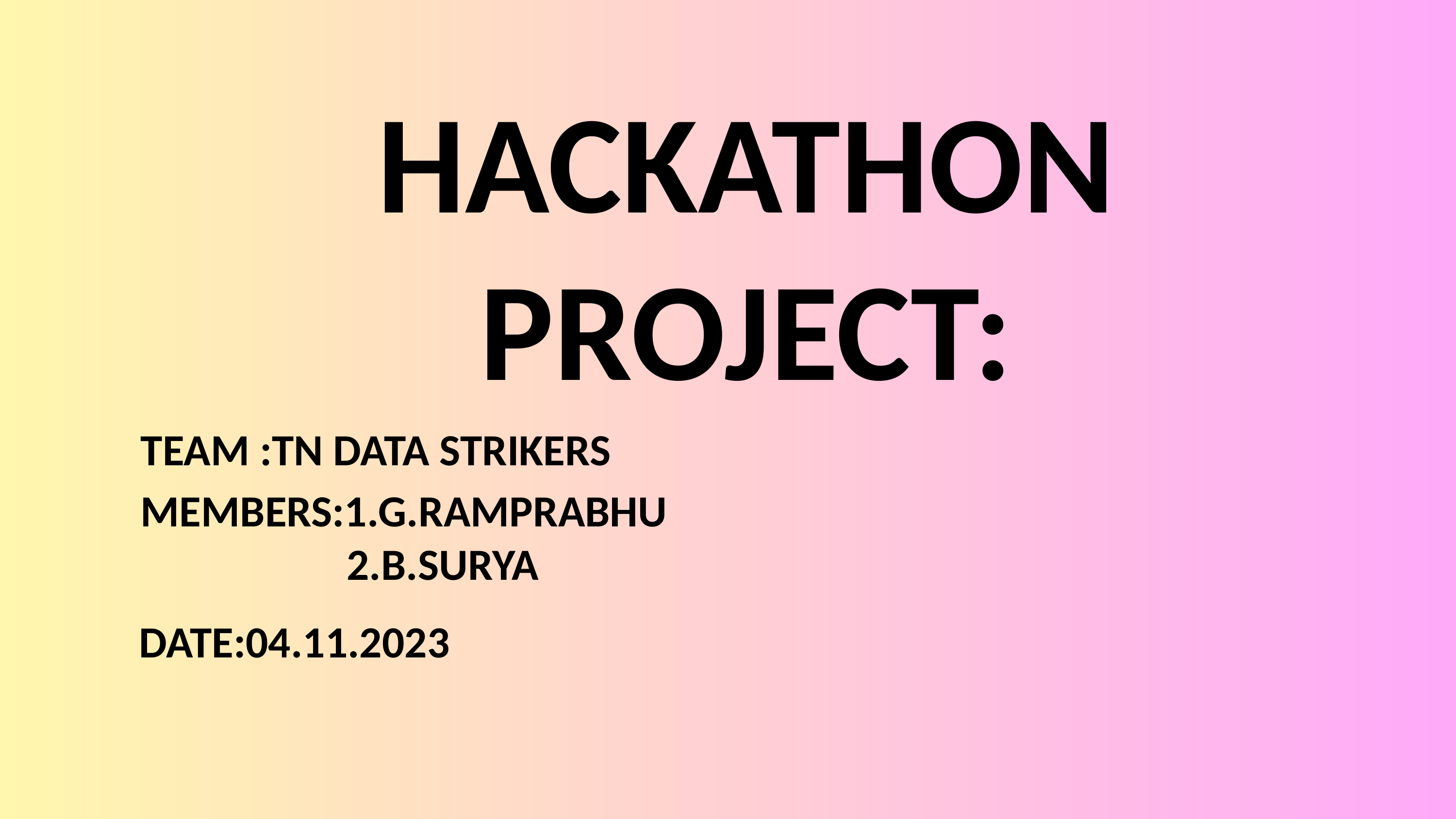

HACKATHON PROJECT:
TEAM :TN DATA STRIKERS
MEMBERS:1.G.RAMPRABHU
       		      2.B.SURYA
DATE:04.11.2023